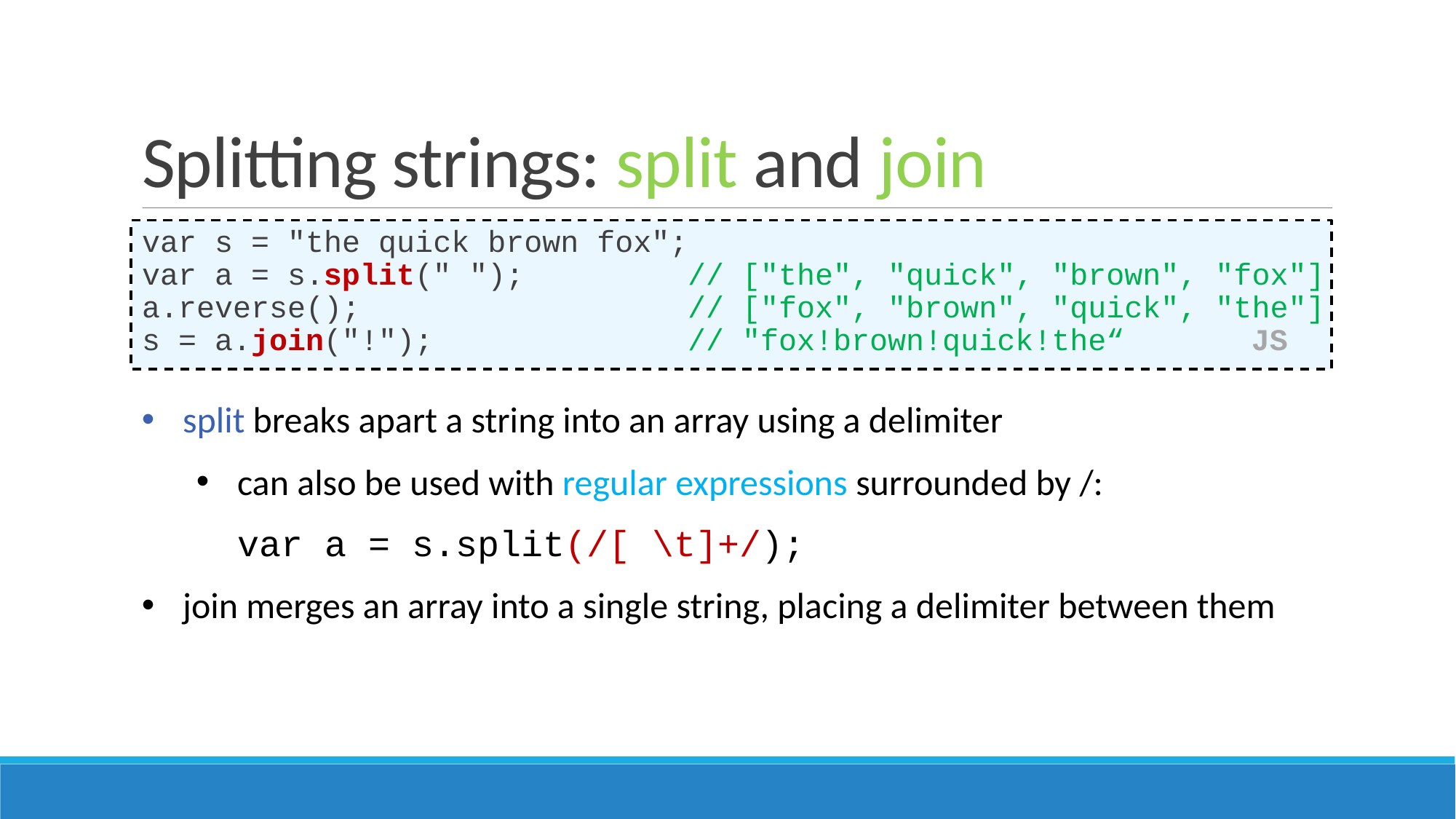

# Splitting strings: split and join
var s = "the quick brown fox";
var a = s.split(" ");         // ["the", "quick", "brown", "fox"]
a.reverse();                  // ["fox", "brown", "quick", "the"]
s = a.join("!");              // "fox!brown!quick!the“       JS
split breaks apart a string into an array using a delimiter
can also be used with regular expressions surrounded by /:
     var a = s.split(/[ \t]+/);
join merges an array into a single string, placing a delimiter between them